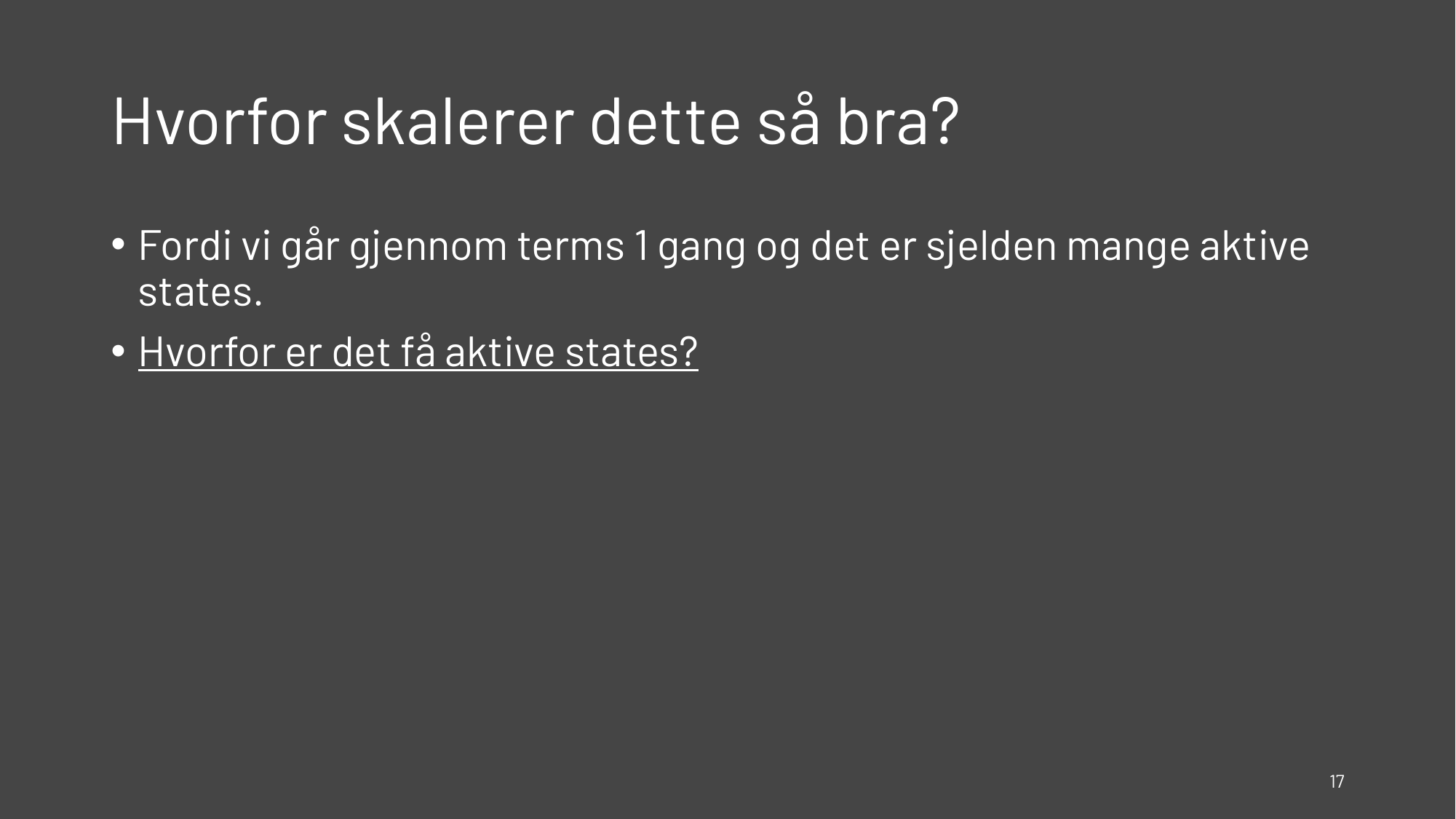

# Hvorfor skalerer dette så bra?
Fordi vi går gjennom terms 1 gang og det er sjelden mange aktive states.
Hvorfor er det få aktive states?
17